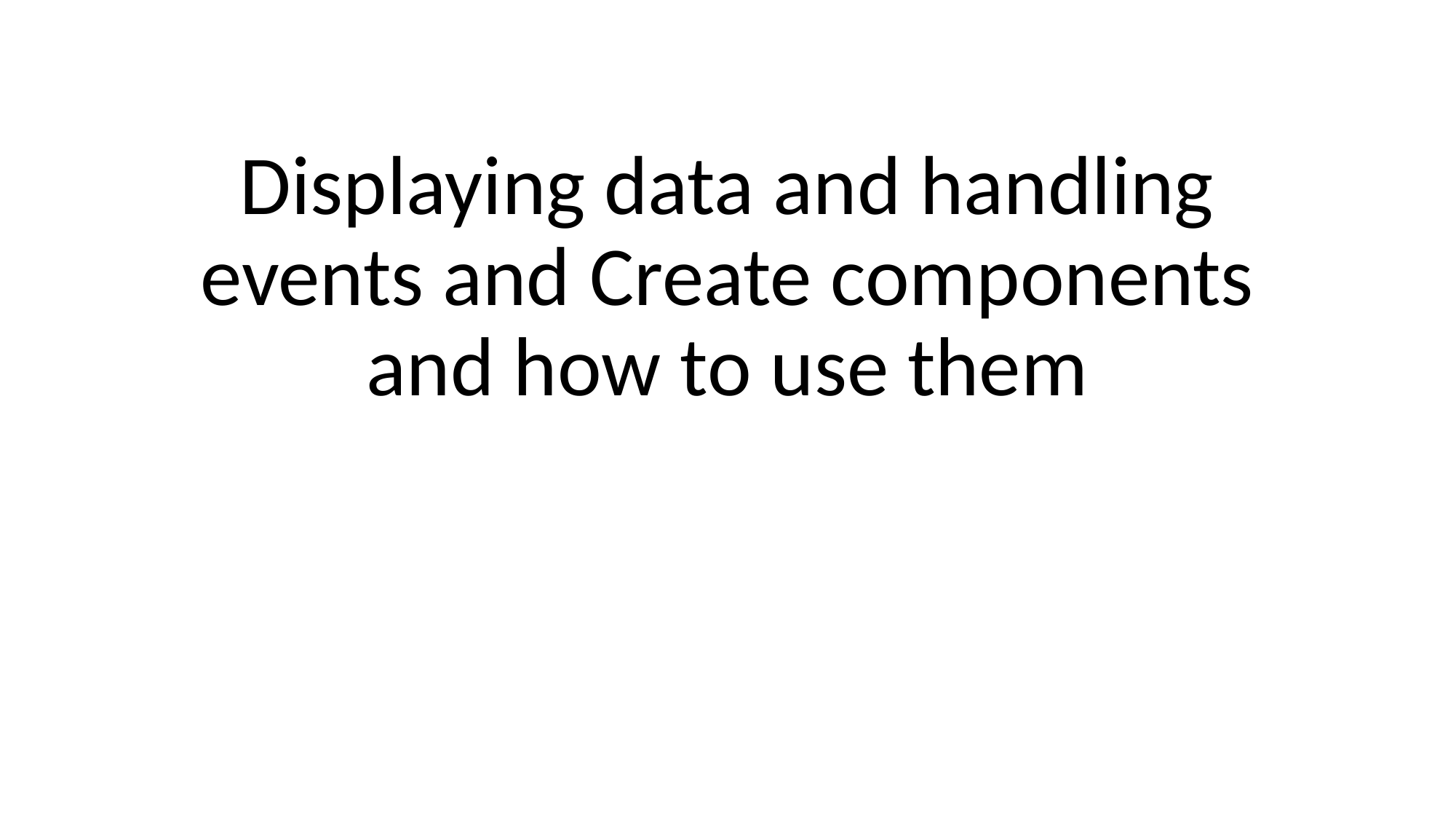

# Displaying data and handling events and Create components and how to use them